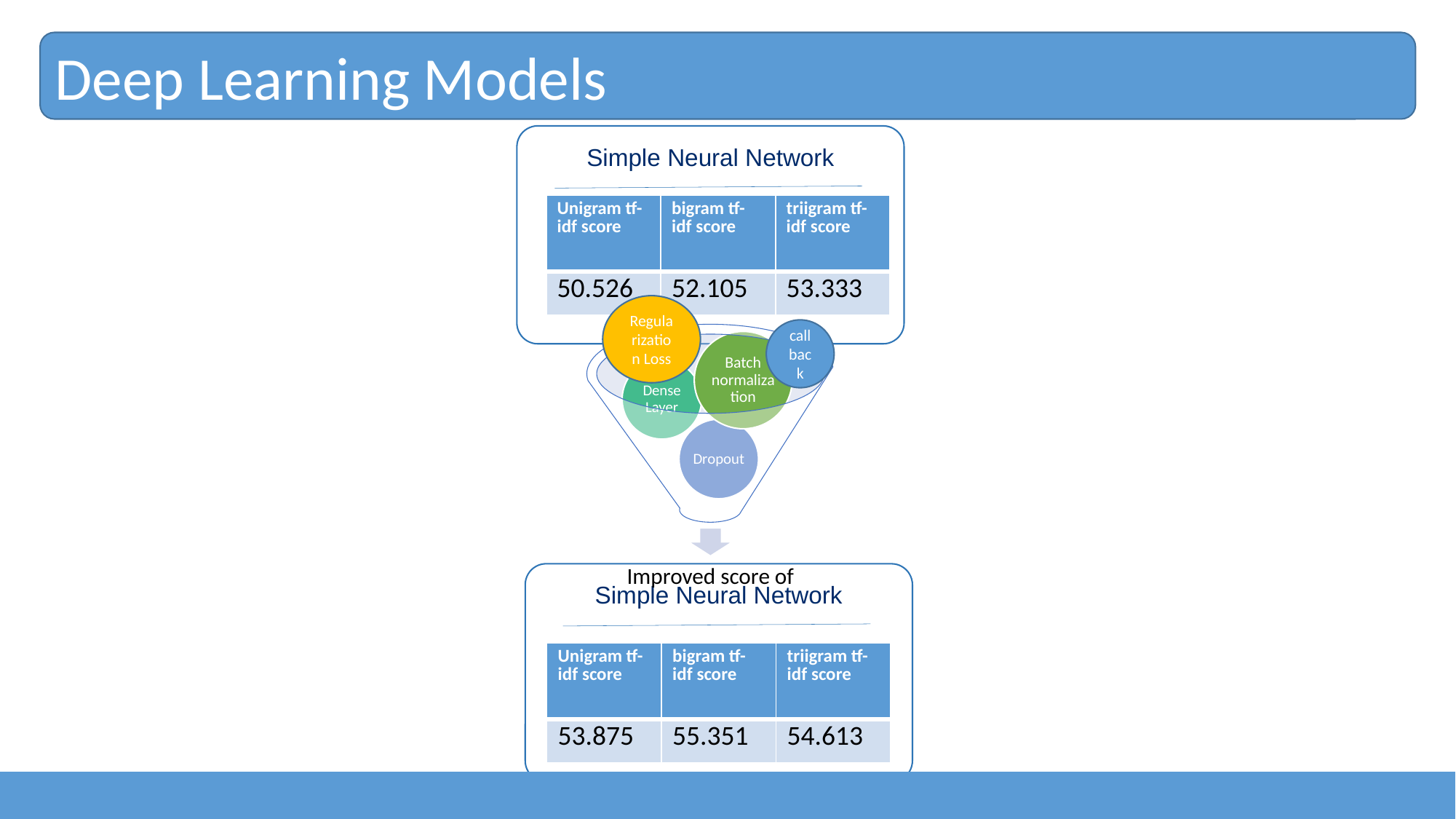

Deep Learning Models

Simple Neural Network
This column provides the short description of the issue.
| Unigram tf-idf score | bigram tf-idf score | triigram tf-idf score |
| --- | --- | --- |
| 50.526 | 52.105 | 53.333 |
Regularization Loss
callback
Improved score of
Dropout
Dense Layer
Batch normalization

Simple Neural Network
This column provides the short description of the issue.
| Unigram tf-idf score | bigram tf-idf score | triigram tf-idf score |
| --- | --- | --- |
| 53.875 | 55.351 | 54.613 |